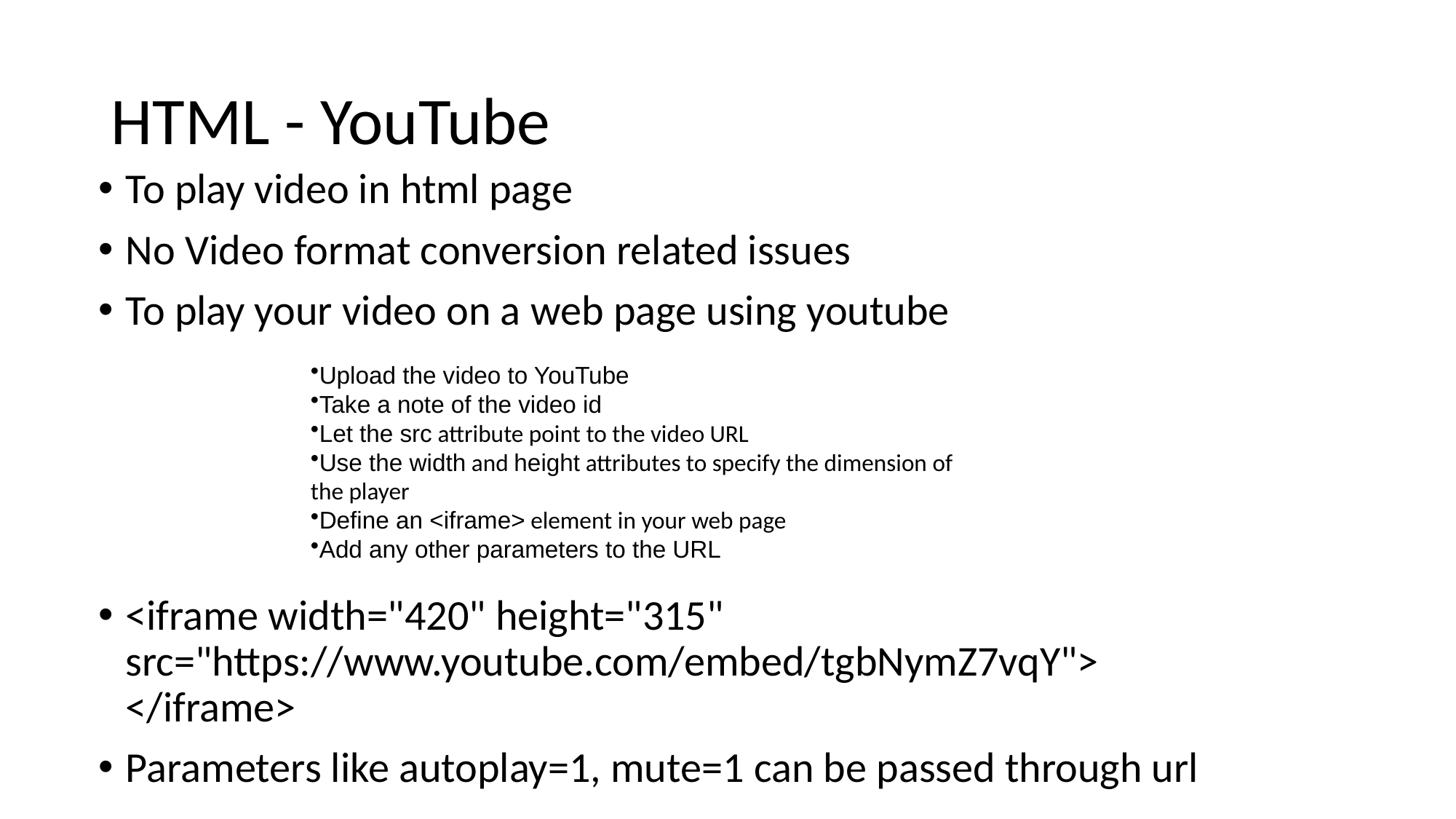

# HTML - YouTube
To play video in html page
No Video format conversion related issues
To play your video on a web page using youtube

<iframe width="420" height="315"
src="https://www.youtube.com/embed/tgbNymZ7vqY">
</iframe>
Parameters like autoplay=1, mute=1 can be passed through url

Upload the video to YouTube
Take a note of the video id
Let the src attribute point to the video URL
Use the width and height attributes to specify the dimension of the player
Define an <iframe> element in your web page
Add any other parameters to the URL